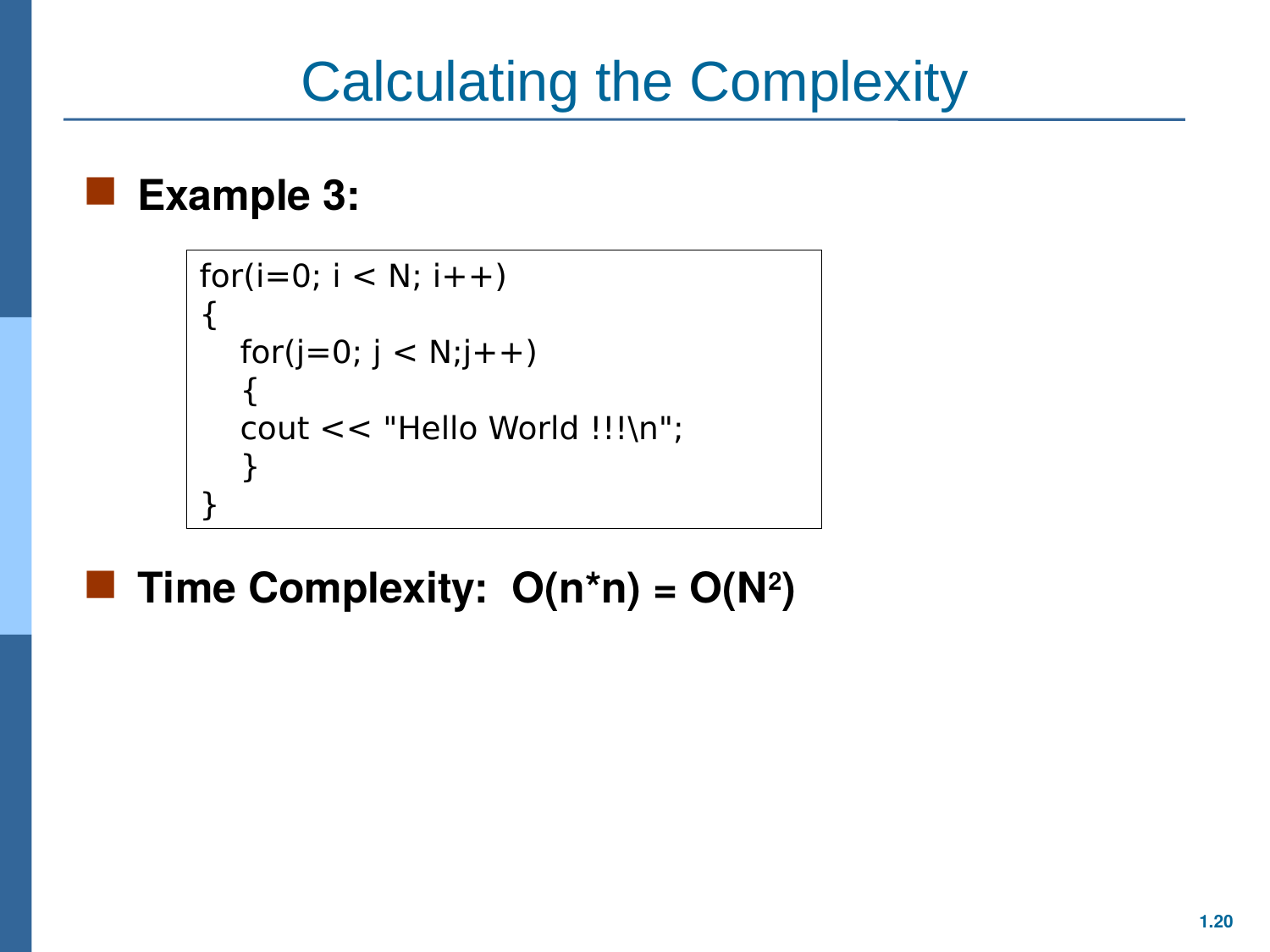

# Calculating the Complexity
Example 3:

Time Complexity:  O(n*n) = O(N2)

for(i=0; i < N; i++)
{
    for(j=0; j < N;j++)
    {
    cout << "Hello World !!!\n";
    }
}